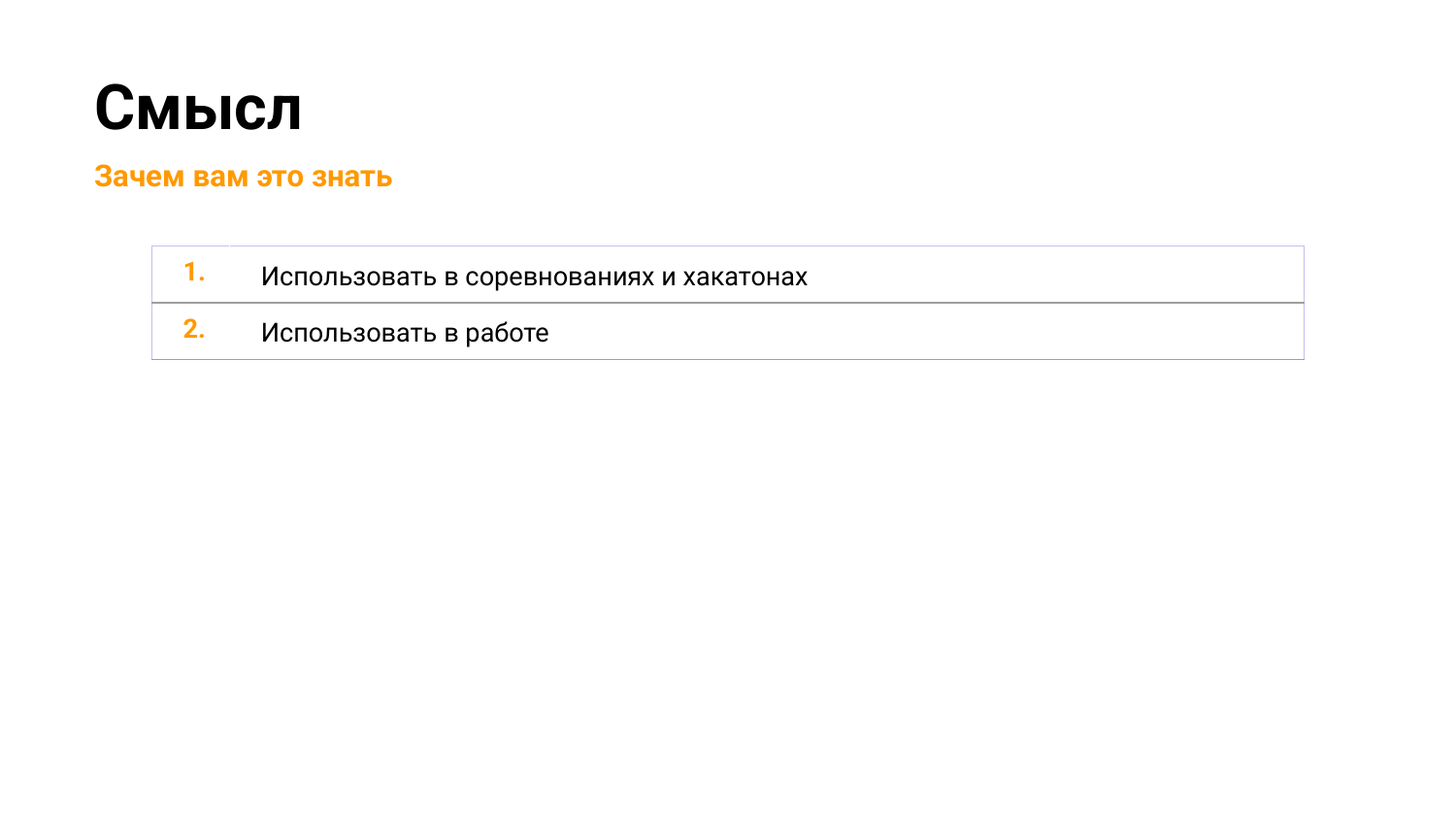

# Смысл
Зачем вам это знать
| 1. | Использовать в соревнованиях и хакатонах |
| --- | --- |
| 2. | Использовать в работе |